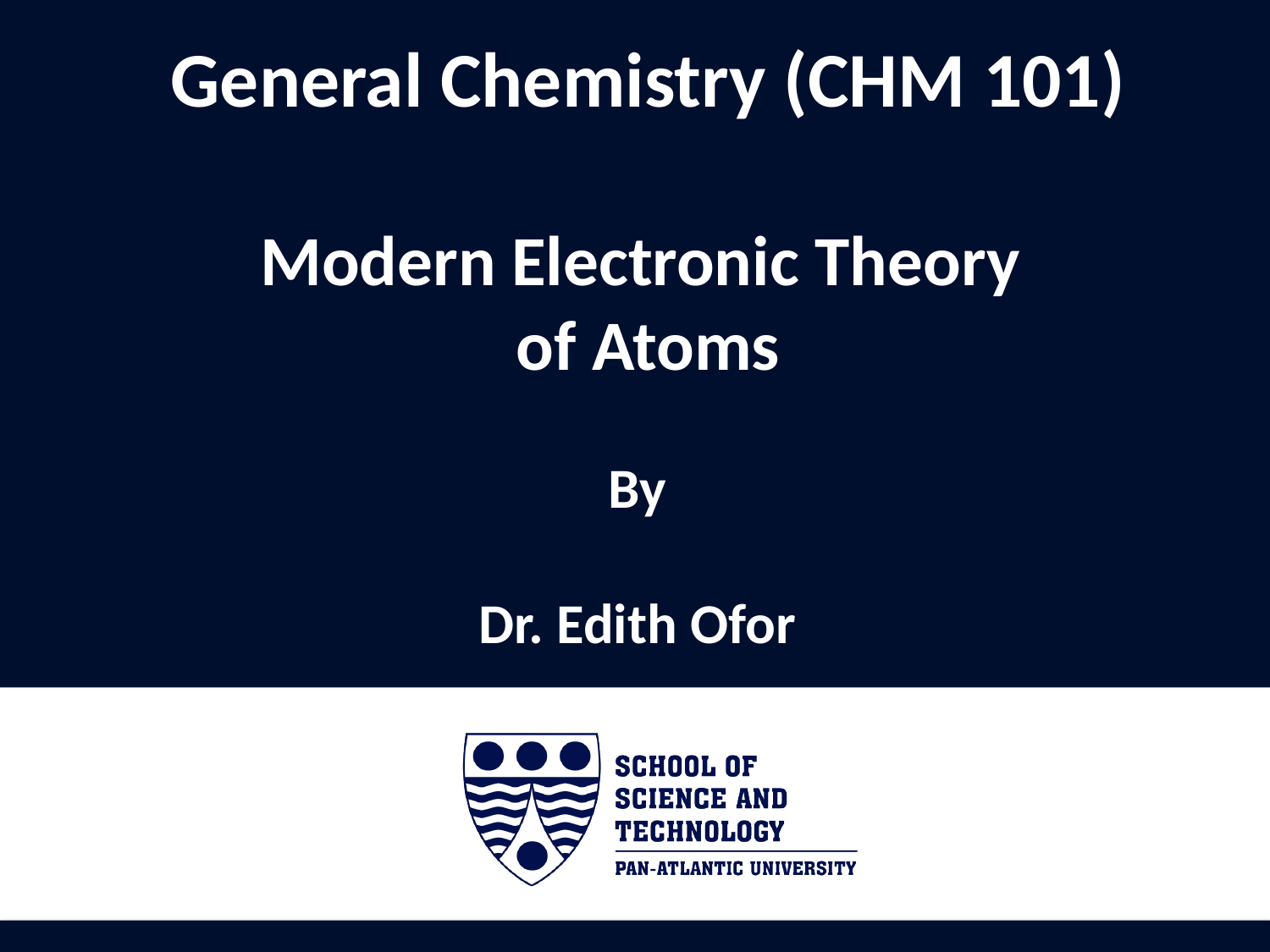

# General Chemistry (CHM 101) Modern Electronic Theory of Atoms
By

Dr. Edith Ofor